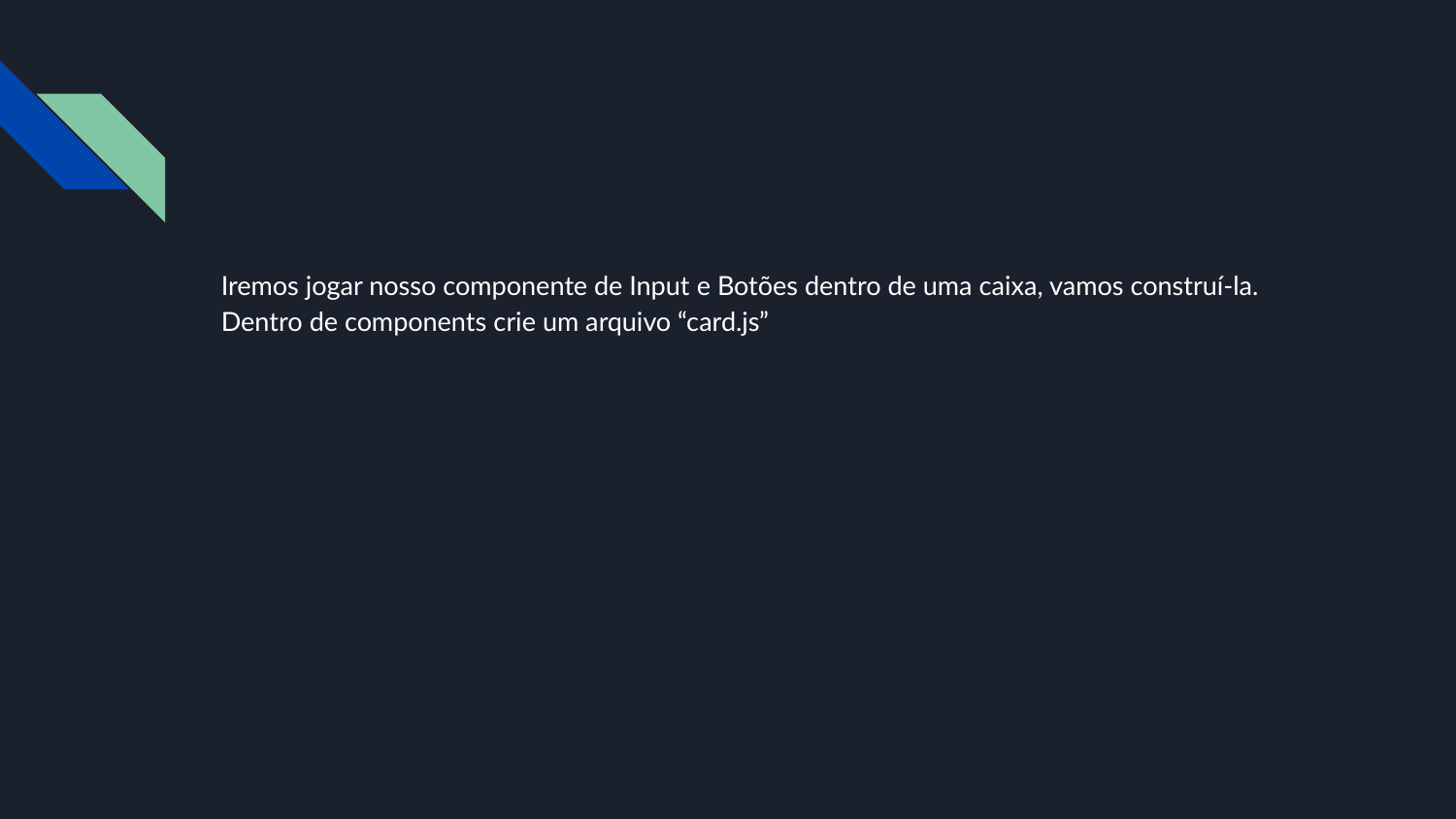

Iremos jogar nosso componente de Input e Botões dentro de uma caixa, vamos construí-la. Dentro de components crie um arquivo “card.js”